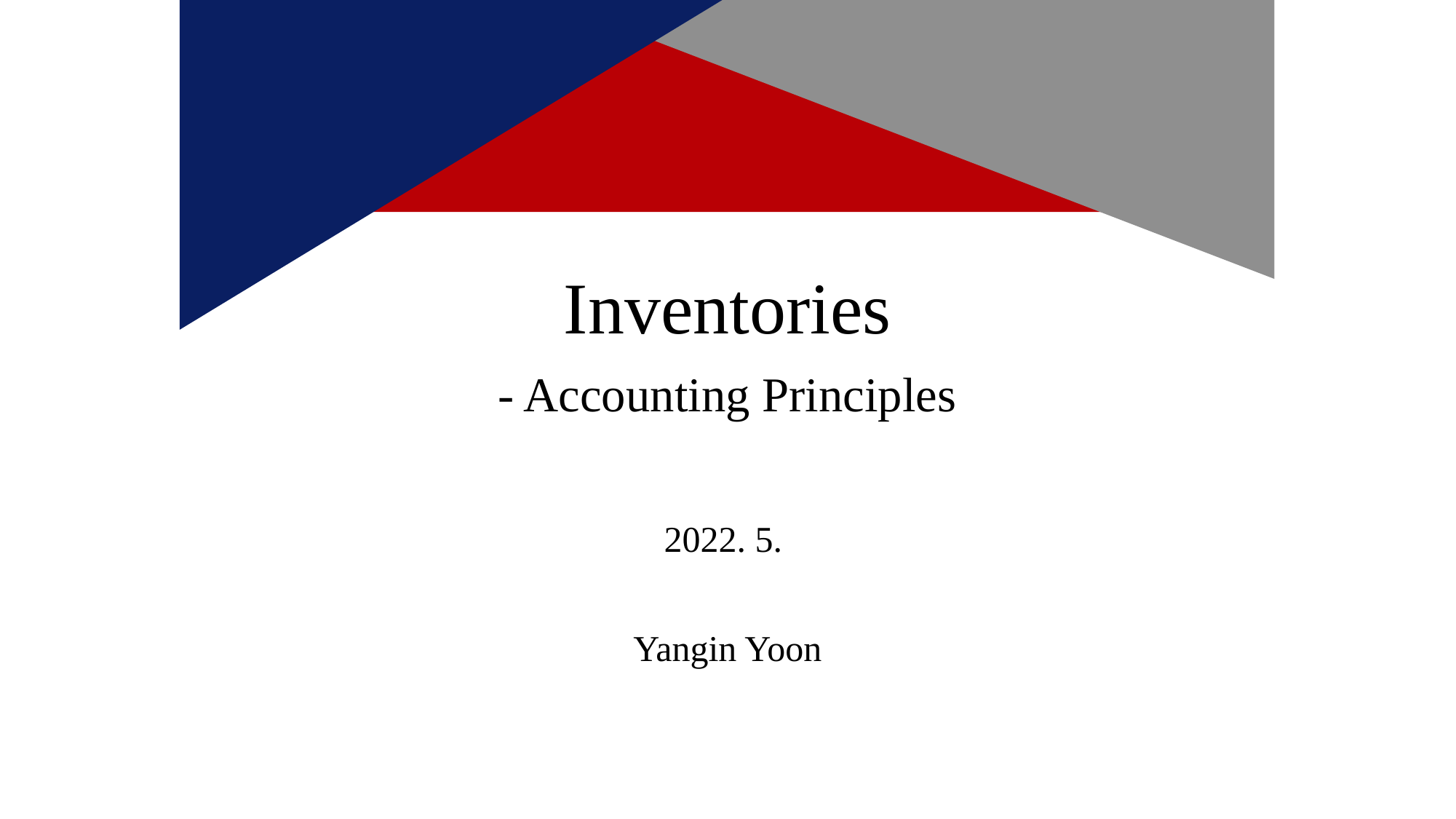

# Inventories - Accounting Principles
2022. 5.

Yangin Yoon